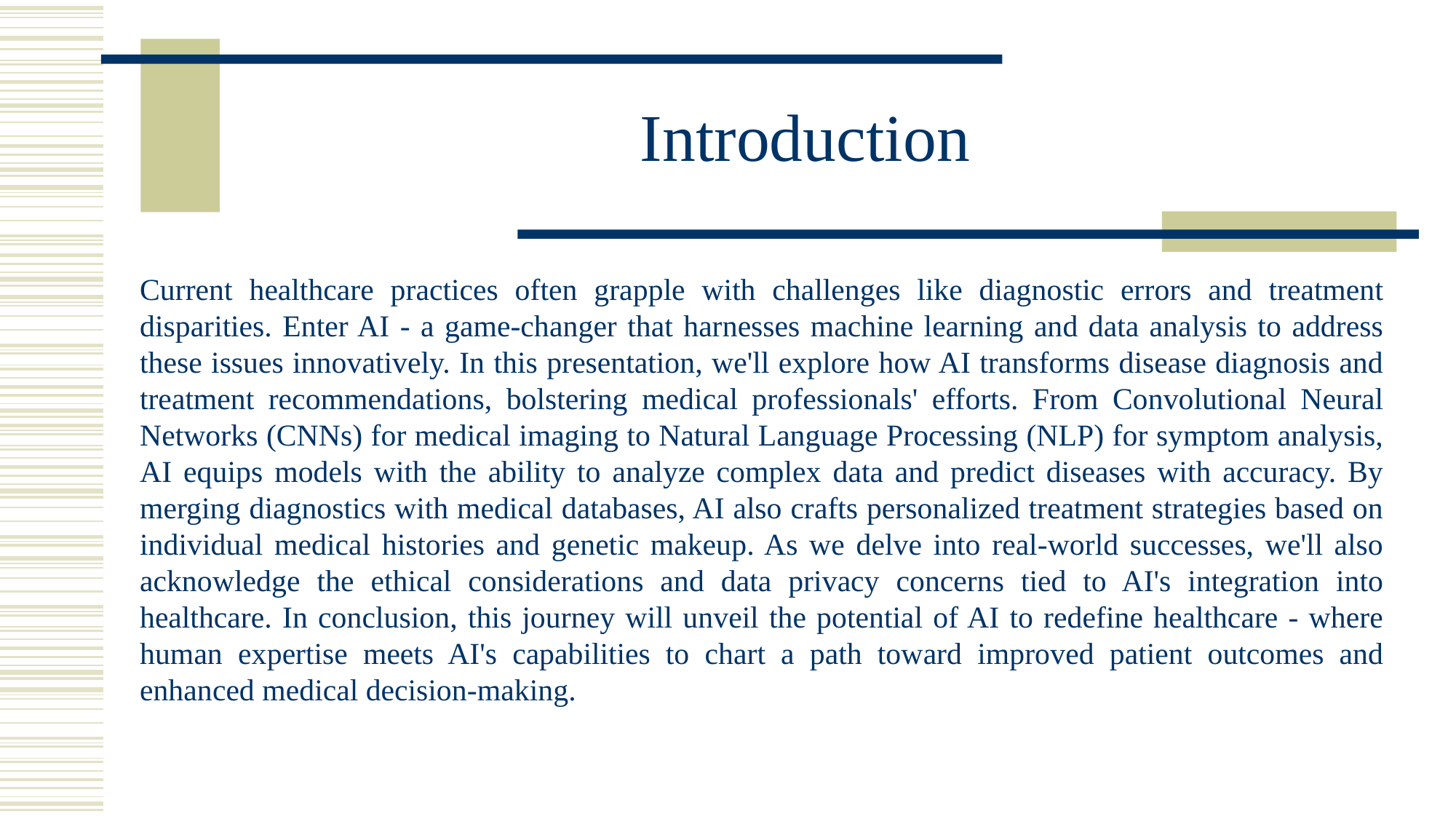

# Introduction
Current healthcare practices often grapple with challenges like diagnostic errors and treatment disparities. Enter AI - a game-changer that harnesses machine learning and data analysis to address these issues innovatively. In this presentation, we'll explore how AI transforms disease diagnosis and treatment recommendations, bolstering medical professionals' efforts. From Convolutional Neural Networks (CNNs) for medical imaging to Natural Language Processing (NLP) for symptom analysis, AI equips models with the ability to analyze complex data and predict diseases with accuracy. By merging diagnostics with medical databases, AI also crafts personalized treatment strategies based on individual medical histories and genetic makeup. As we delve into real-world successes, we'll also acknowledge the ethical considerations and data privacy concerns tied to AI's integration into healthcare. In conclusion, this journey will unveil the potential of AI to redefine healthcare - where human expertise meets AI's capabilities to chart a path toward improved patient outcomes and enhanced medical decision-making.